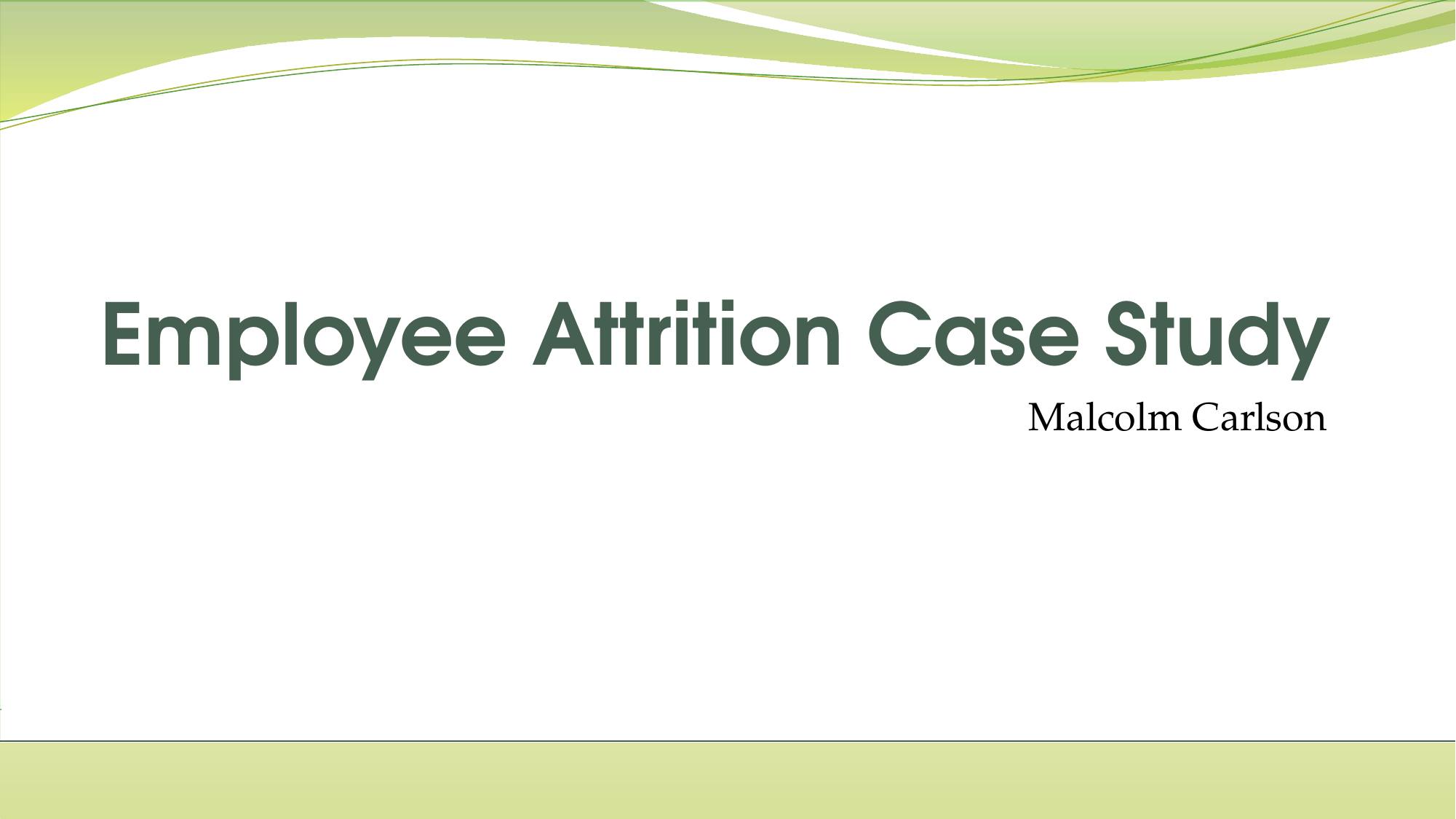

# Employee Attrition Case Study
Malcolm Carlson